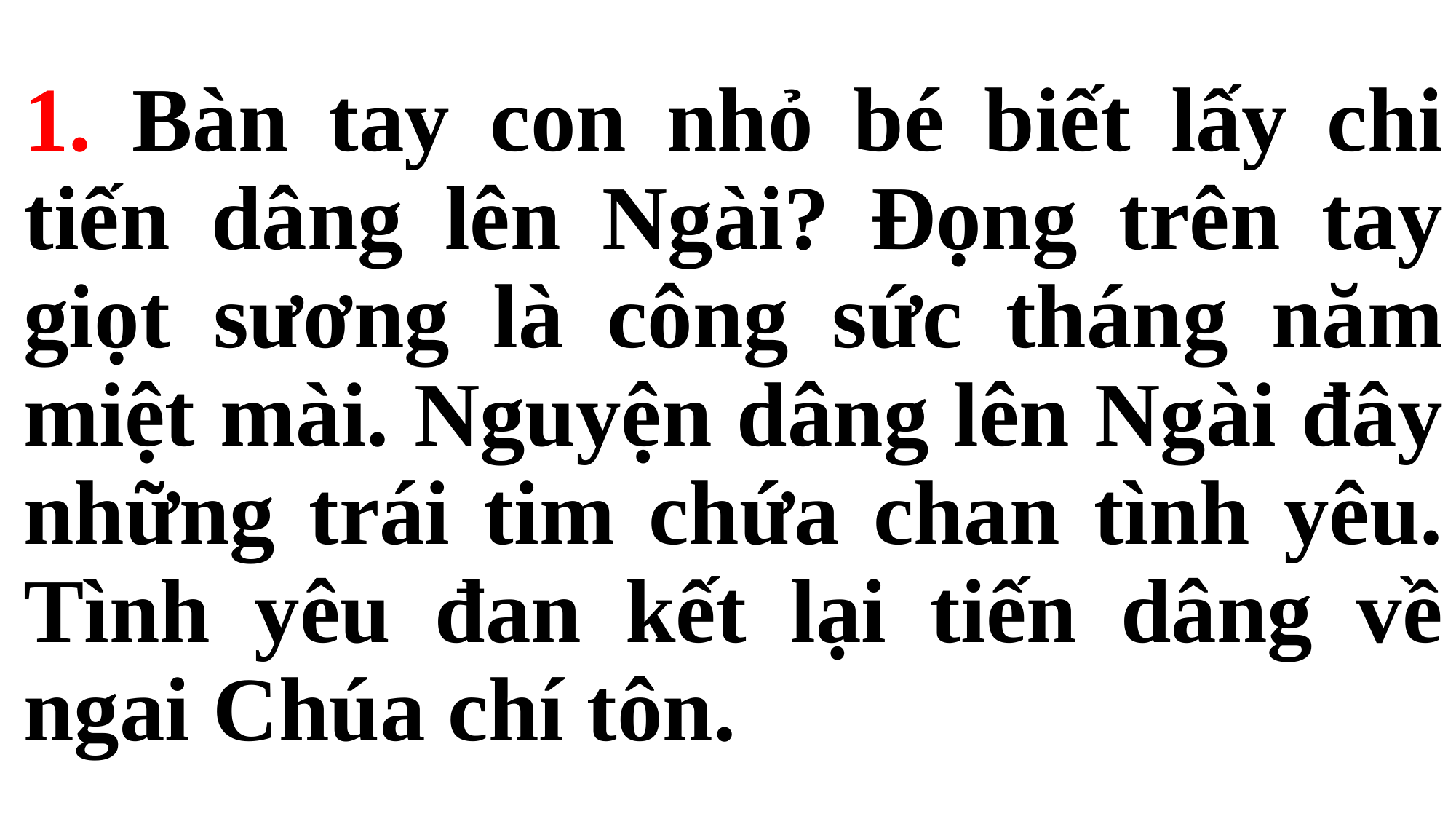

# 1. Bàn tay con nhỏ bé biết lấy chi tiến dâng lên Ngài? Đọng trên tay giọt sương là công sức tháng năm miệt mài. Nguyện dâng lên Ngài đây những trái tim chứa chan tình yêu. Tình yêu đan kết lại tiến dâng về ngai Chúa chí tôn.